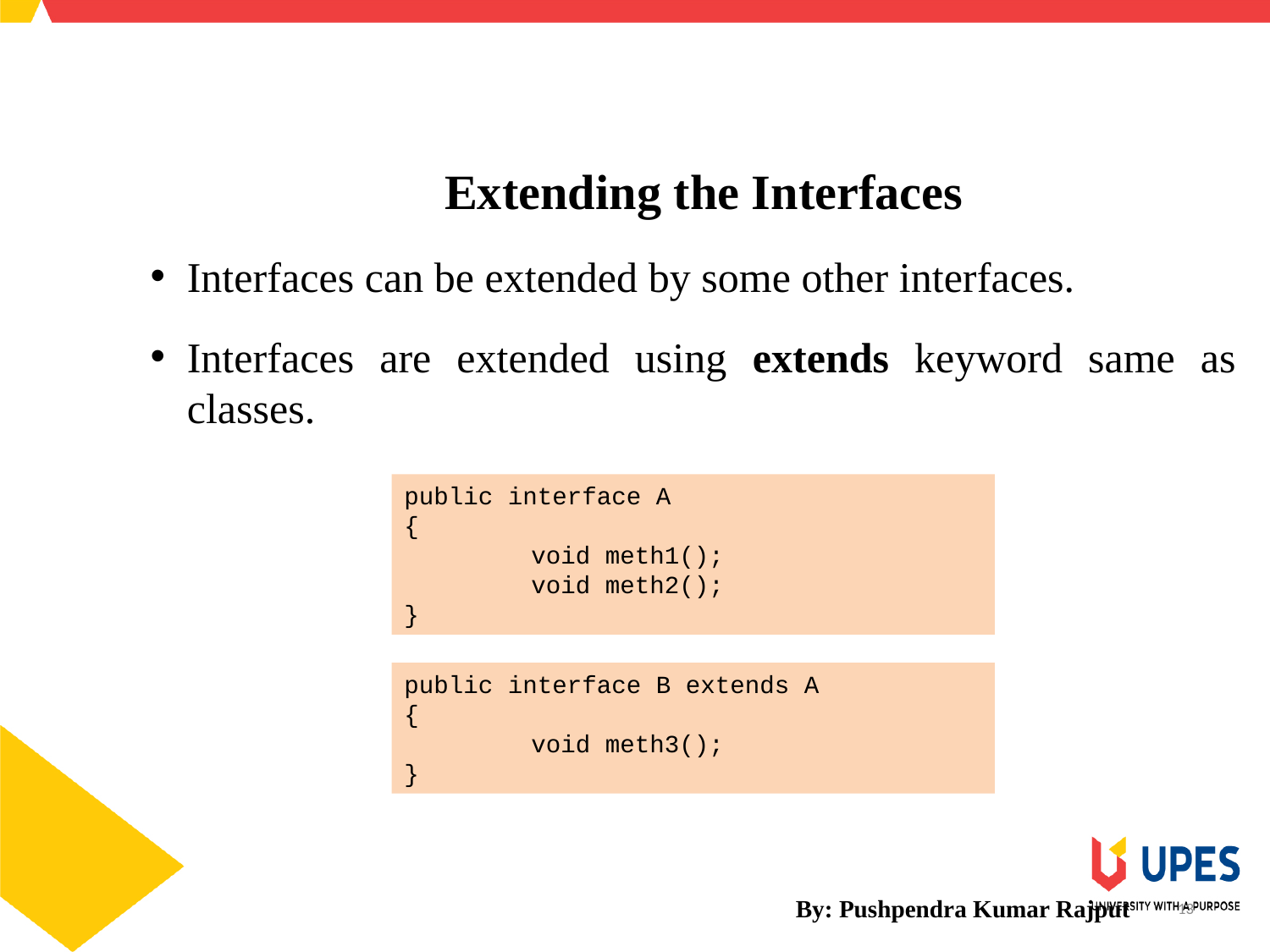

Extending the Interfaces
Interfaces can be extended by some other interfaces.
Interfaces are extended using extends keyword same as classes.

public interface A
{
	void meth1();
	void meth2();
}
public interface B extends A
{
	void meth3();
}
By: Pushpendra Kumar Rajput
13